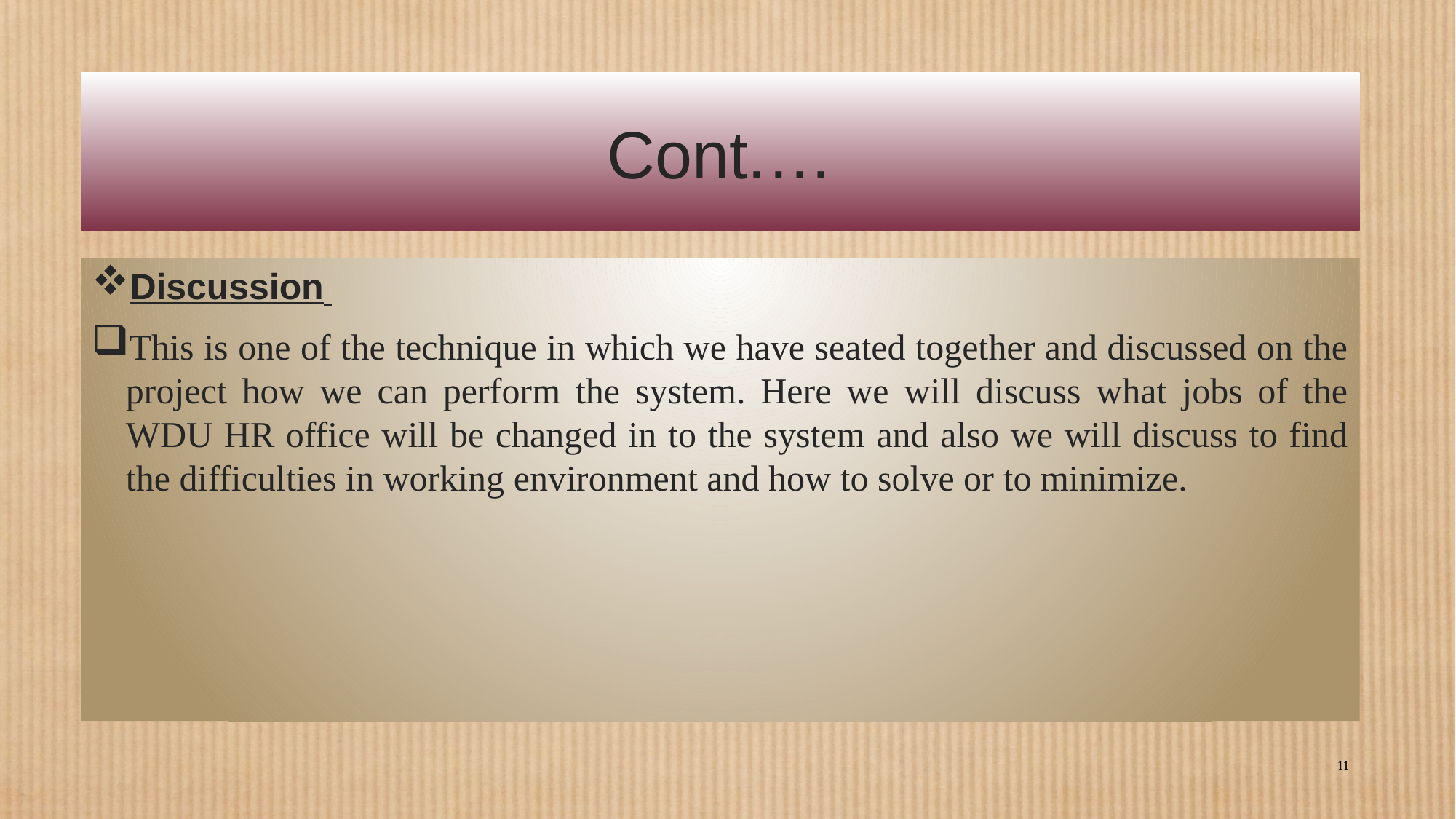

# Cont.…
Discussion
This is one of the technique in which we have seated together and discussed on the project how we can perform the system. Here we will discuss what jobs of the WDU HR office will be changed in to the system and also we will discuss to find the difficulties in working environment and how to solve or to minimize.
11